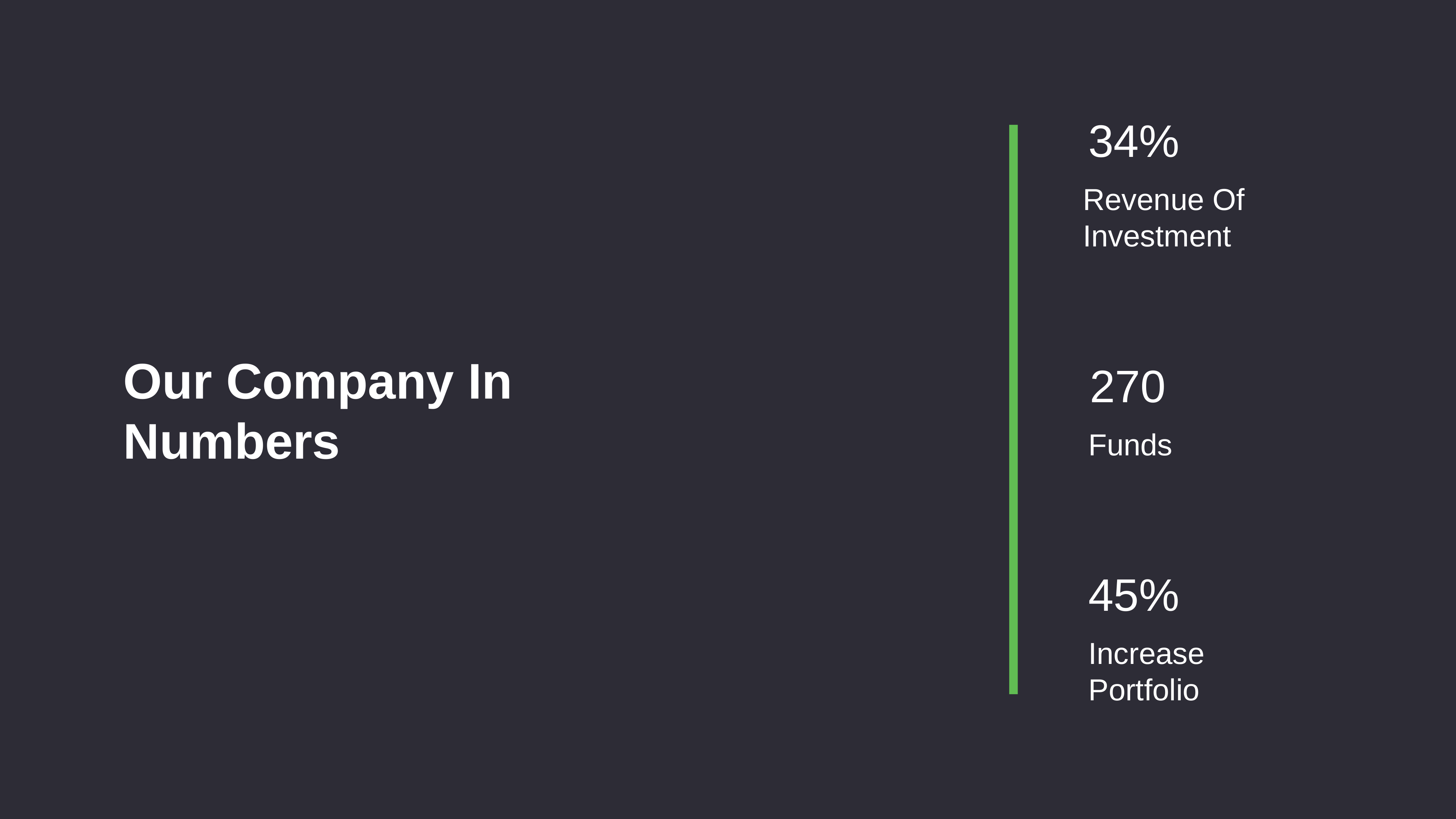

34%
Revenue Of Investment
Our Company In Numbers
270

Funds
45%
Increase Portfolio